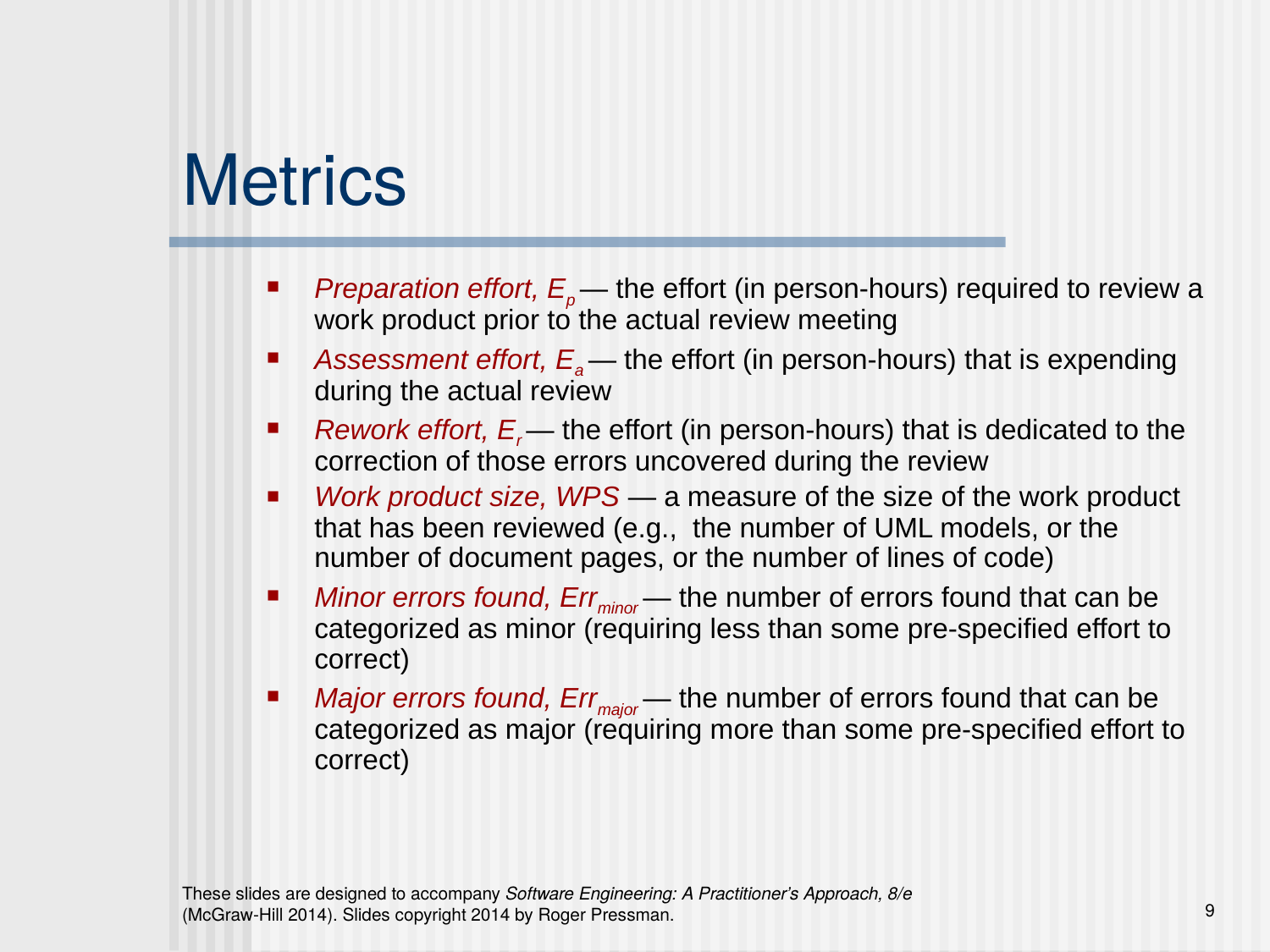

# Metrics
Preparation effort, Ep — the effort (in person-hours) required to review a work product prior to the actual review meeting
Assessment effort, Ea — the effort (in person-hours) that is expending during the actual review
Rework effort, Er — the effort (in person-hours) that is dedicated to the correction of those errors uncovered during the review
Work product size, WPS — a measure of the size of the work product that has been reviewed (e.g.,  the number of UML models, or the number of document pages, or the number of lines of code)
Minor errors found, Errminor — the number of errors found that can be categorized as minor (requiring less than some pre-specified effort to correct)
Major errors found, Errmajor — the number of errors found that can be categorized as major (requiring more than some pre-specified effort to correct)
These slides are designed to accompany Software Engineering: A Practitioner’s Approach, 8/e (McGraw-Hill 2014). Slides copyright 2014 by Roger Pressman.
9